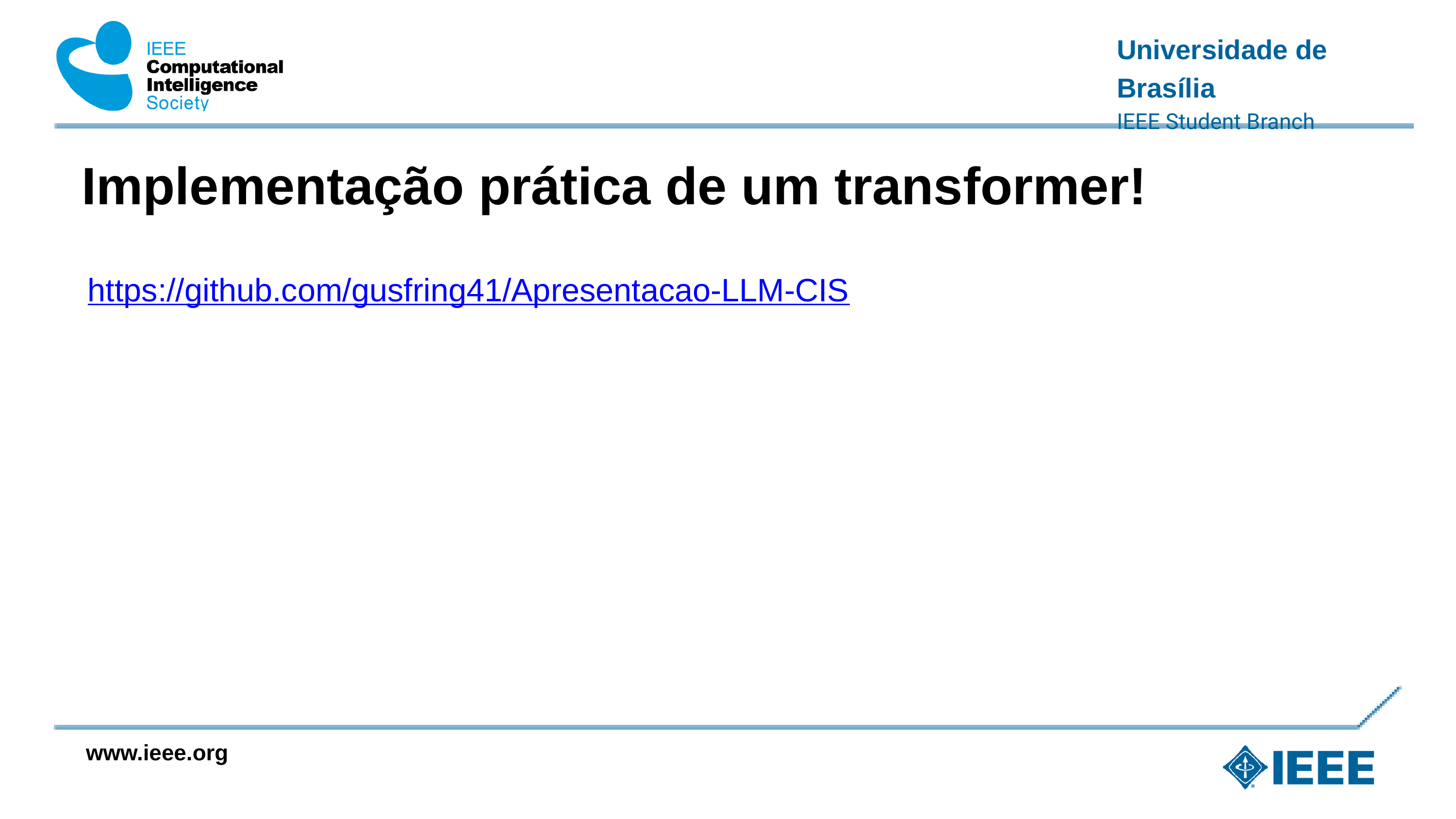

Universidade de Brasília
IEEE Student Branch

Implementação prática de um transformer!

 https://github.com/gusfring41/Apresentacao-LLM-CIS

www.ieee.org